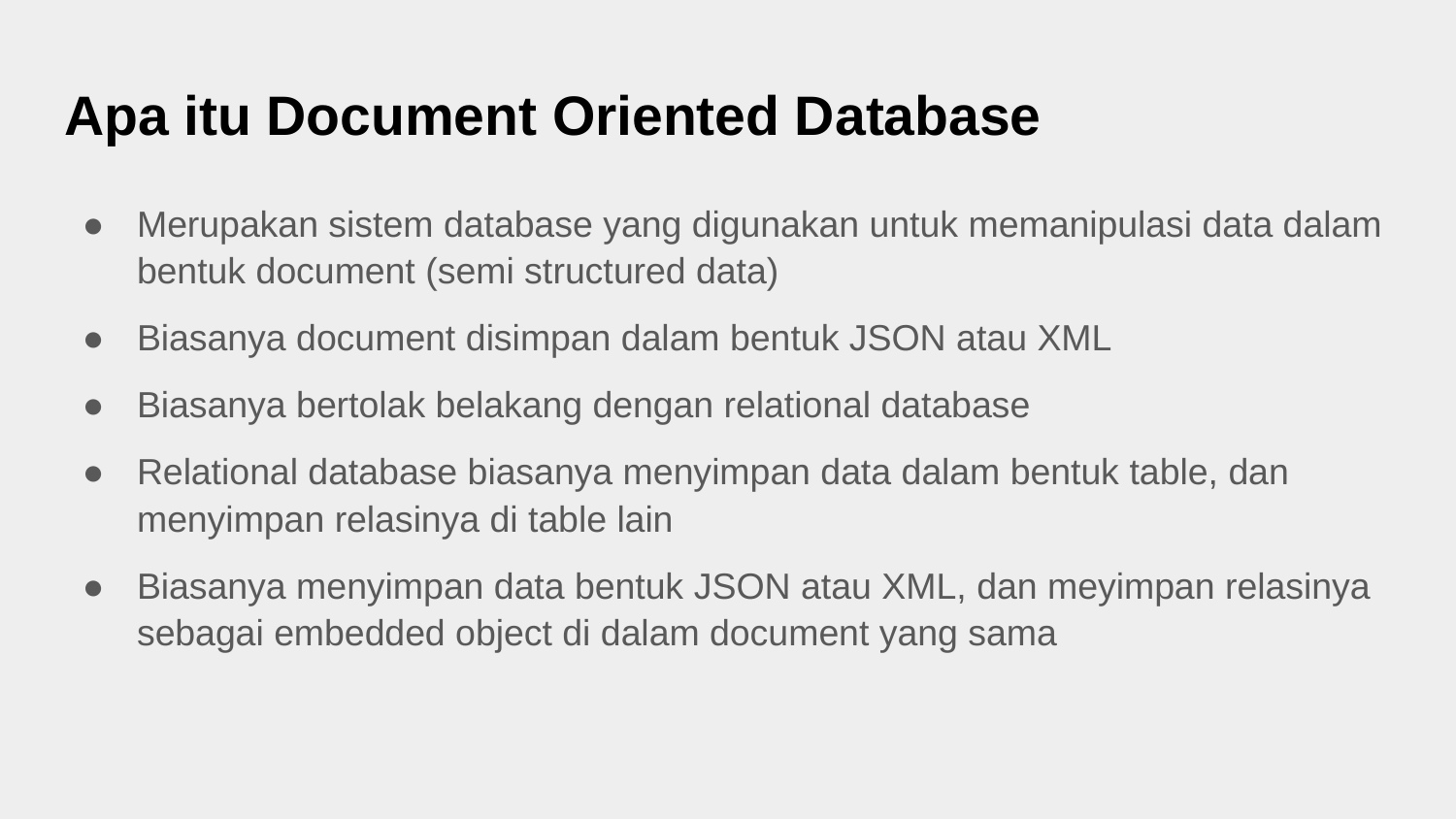

# Apa itu Document Oriented Database
Merupakan sistem database yang digunakan untuk memanipulasi data dalam bentuk document (semi structured data)
Biasanya document disimpan dalam bentuk JSON atau XML
Biasanya bertolak belakang dengan relational database
Relational database biasanya menyimpan data dalam bentuk table, dan menyimpan relasinya di table lain
Biasanya menyimpan data bentuk JSON atau XML, dan meyimpan relasinya sebagai embedded object di dalam document yang sama